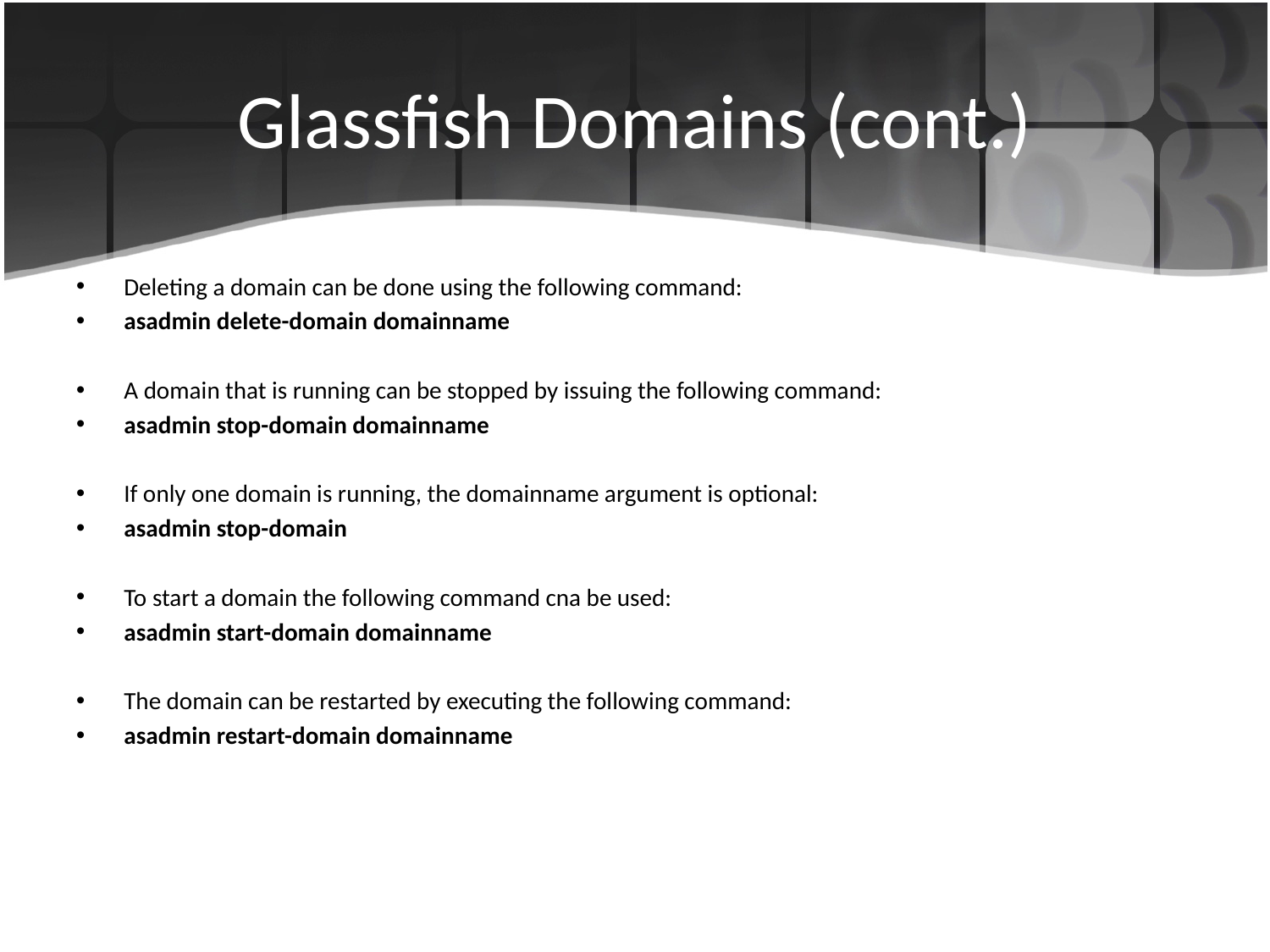

# Glassfish Domains (cont.)
Deleting a domain can be done using the following command:
asadmin delete-domain domainname

A domain that is running can be stopped by issuing the following command:
asadmin stop-domain domainname

If only one domain is running, the domainname argument is optional:
asadmin stop-domain

To start a domain the following command cna be used:
asadmin start-domain domainname

The domain can be restarted by executing the following command:
asadmin restart-domain domainname